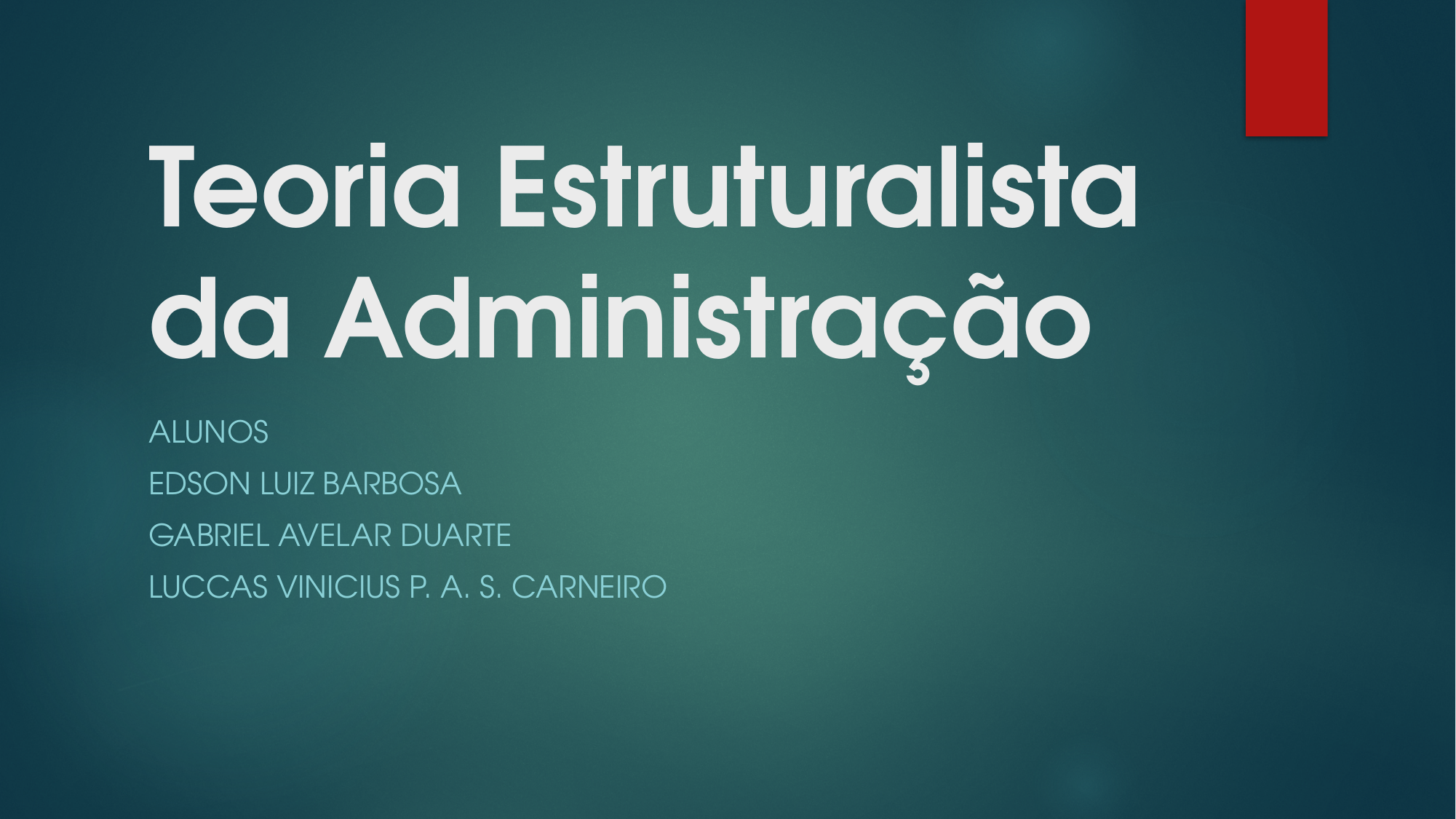

# Teoria Estruturalista da Administração
Alunos
Edson luiz barbosa
Gabriel avelar Duarte
Luccas vinicius p. a. s. carneiro